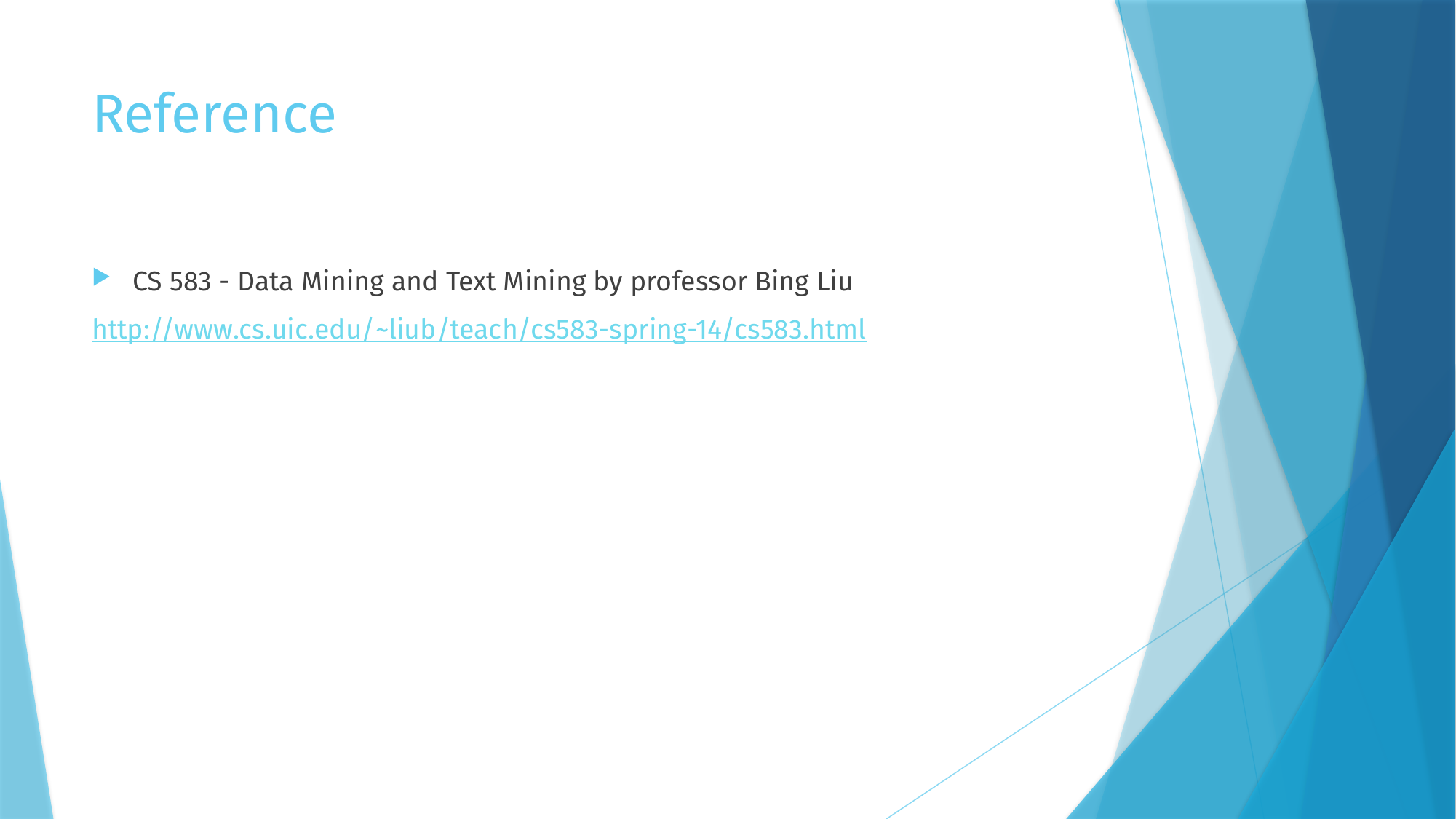

# Reference
CS 583 - Data Mining and Text Mining by professor Bing Liu
http://www.cs.uic.edu/~liub/teach/cs583-spring-14/cs583.html